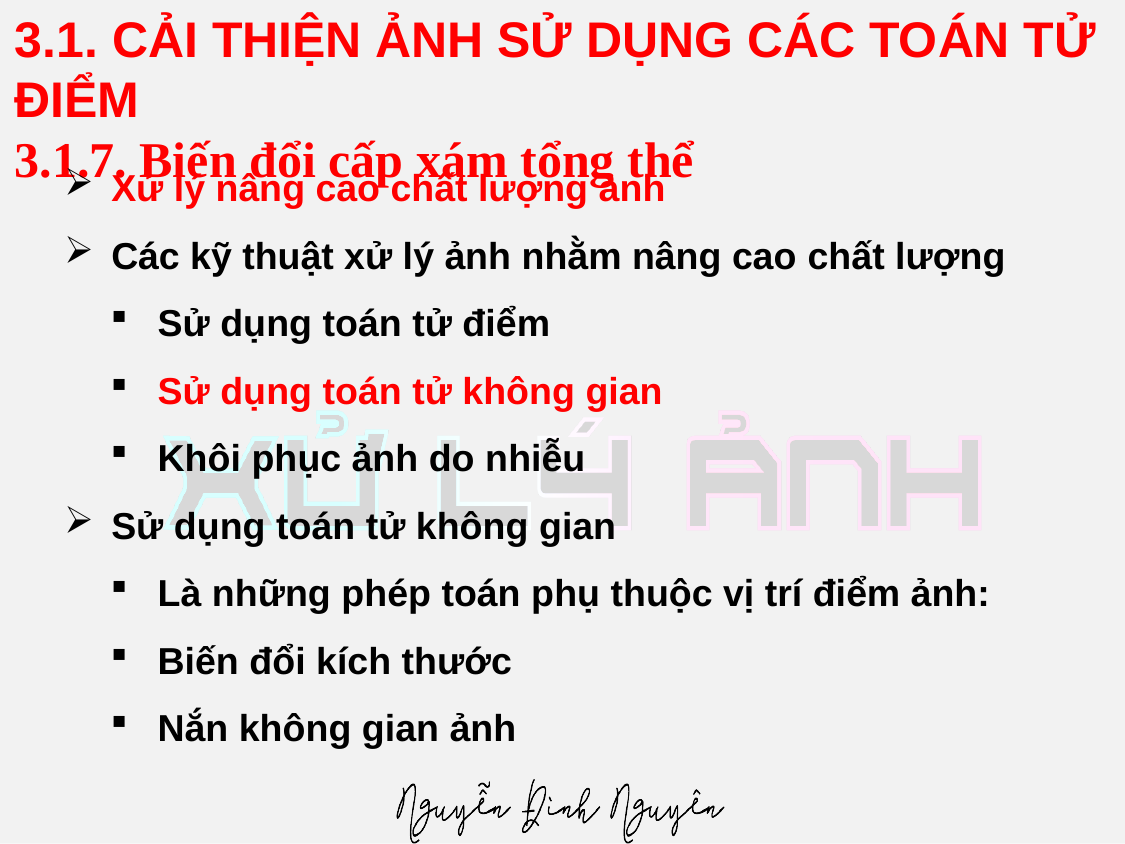

# 3.1. CẢI THIỆN ẢNH SỬ DỤNG CÁC TOÁN TỬ ĐIỂM 3.1.7. Biến đổi cấp xám tổng thể
Xử lý nâng cao chất lượng ảnh
Các kỹ thuật xử lý ảnh nhằm nâng cao chất lượng
Sử dụng toán tử điểm
Sử dụng toán tử không gian
Khôi phục ảnh do nhiễu
Sử dụng toán tử không gian
Là những phép toán phụ thuộc vị trí điểm ảnh:
Biến đổi kích thước
Nắn không gian ảnh